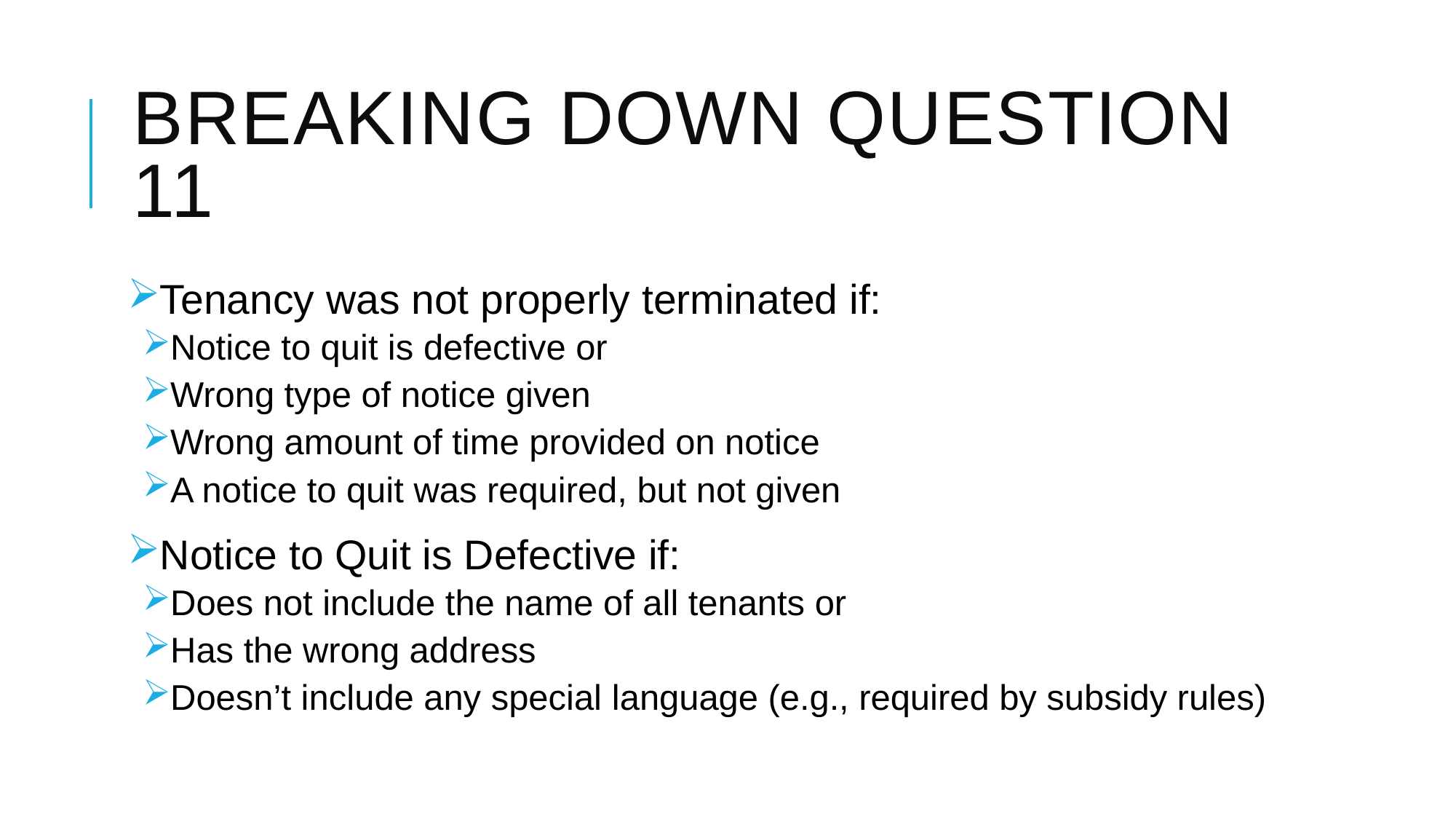

# Breaking Down Question 11
Tenancy was not properly terminated if:
Notice to quit is defective or
Wrong type of notice given
Wrong amount of time provided on notice
A notice to quit was required, but not given
Notice to Quit is Defective if:
Does not include the name of all tenants or
Has the wrong address
Doesn’t include any special language (e.g., required by subsidy rules)